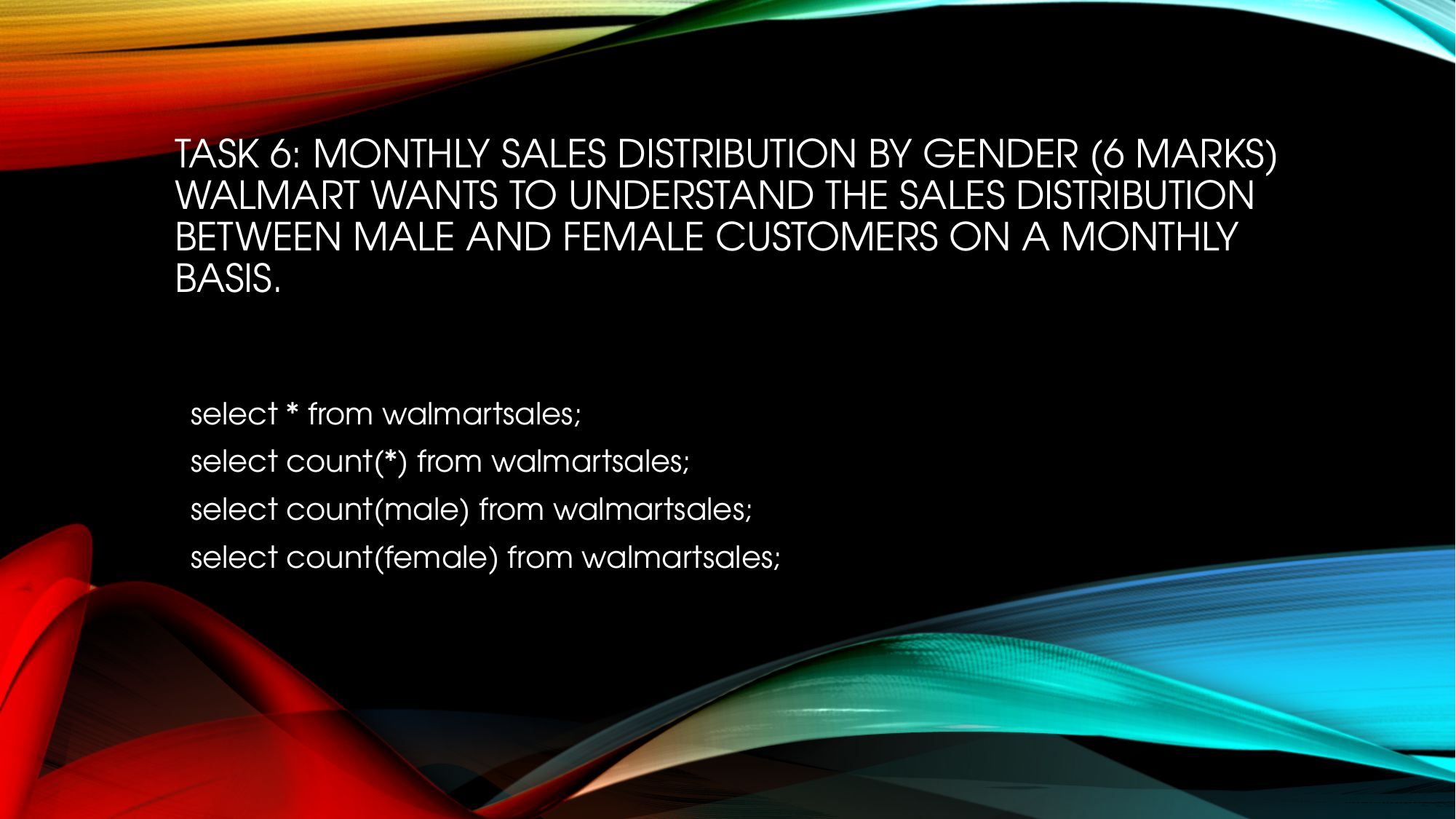

# Task 6: Monthly Sales Distribution by Gender (6 Marks) Walmart wants to understand the sales distribution between male and female customers on a monthly basis.
select * from walmartsales;
select count(*) from walmartsales;
select count(male) from walmartsales;
select count(female) from walmartsales;